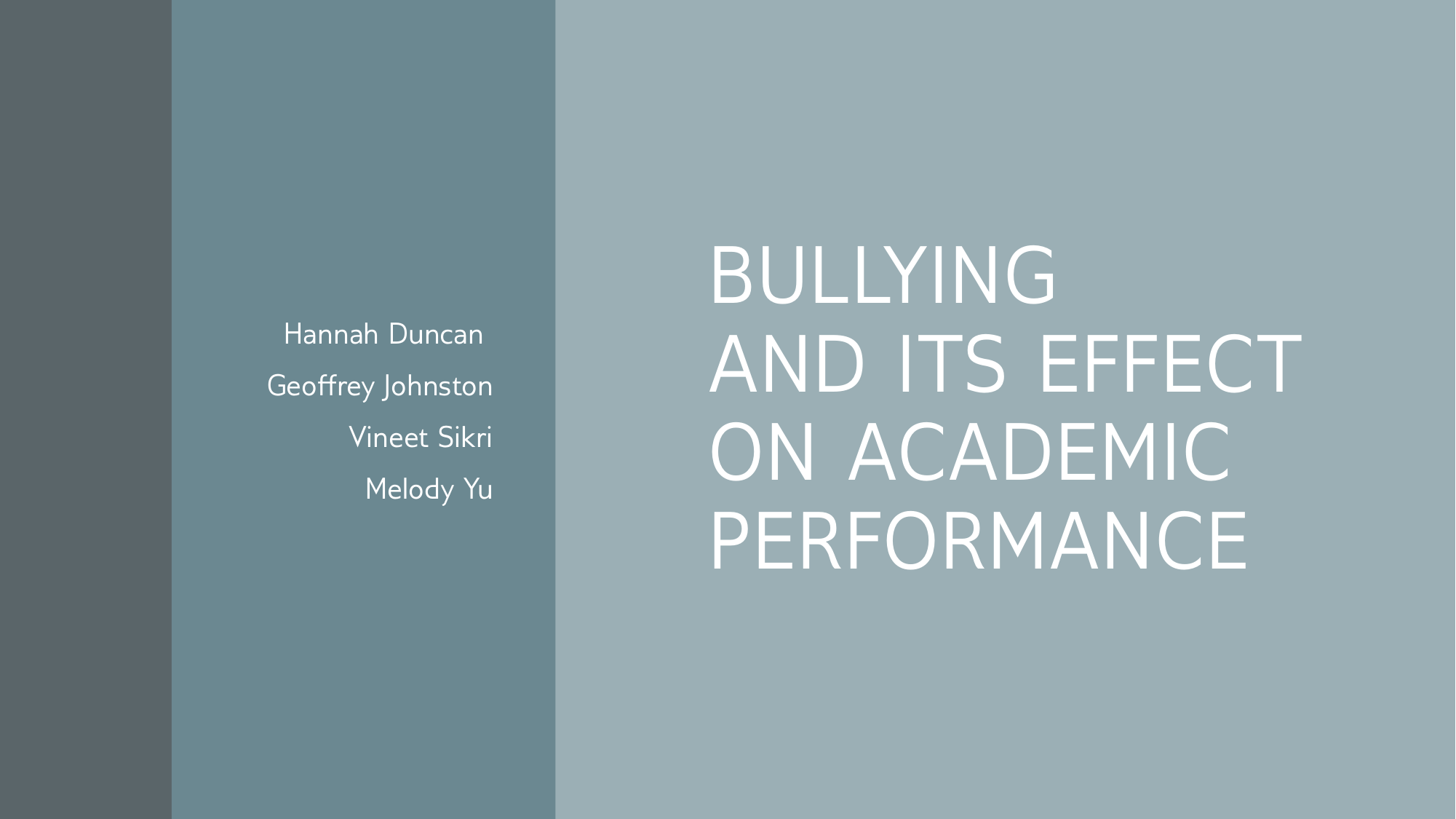

# Bullying and its Effect on Academic Performance
Hannah Duncan
Geoffrey Johnston
Vineet Sikri
Melody Yu